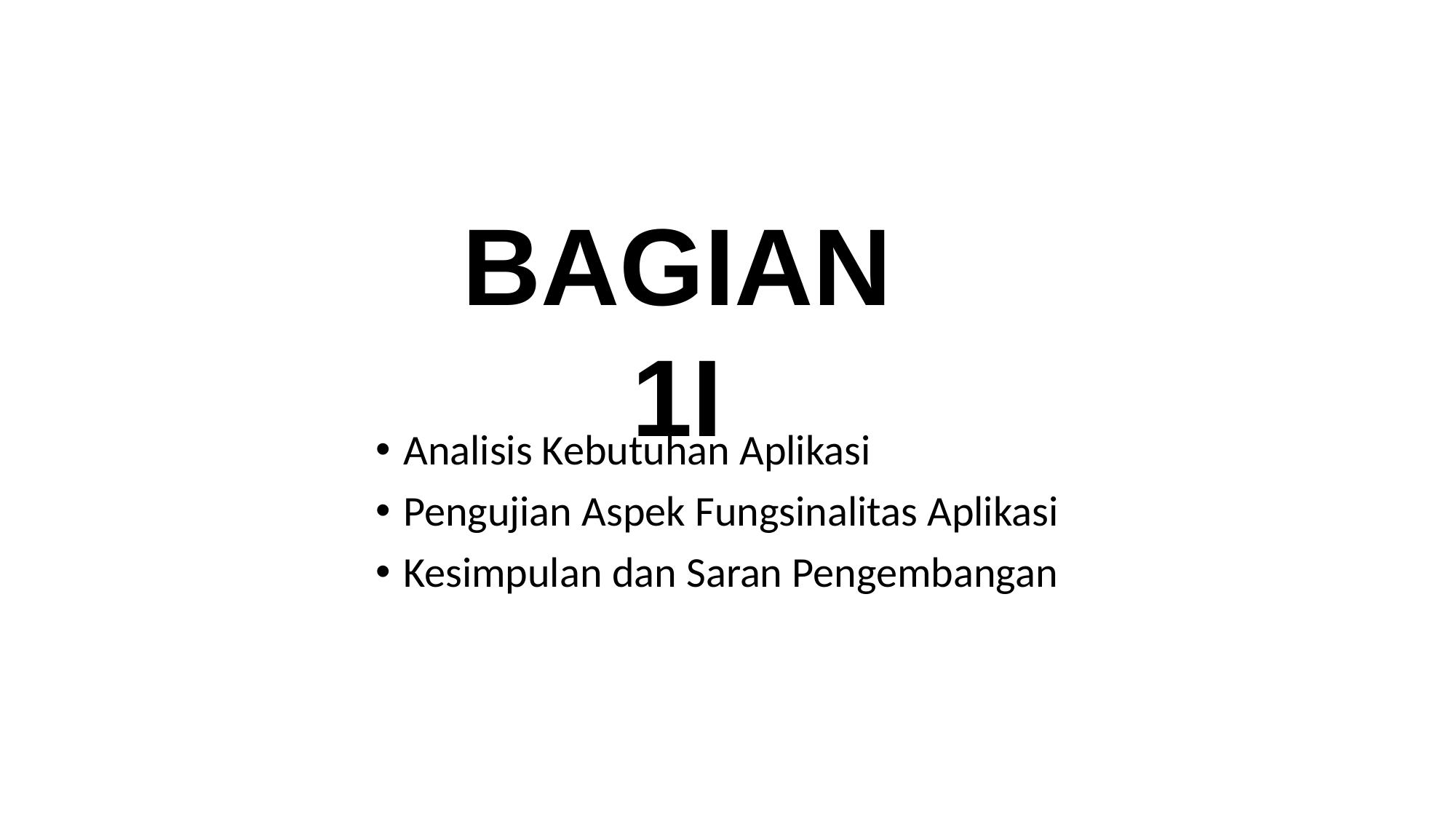

BAGIAN 1I
Analisis Kebutuhan Aplikasi
Pengujian Aspek Fungsinalitas Aplikasi
Kesimpulan dan Saran Pengembangan